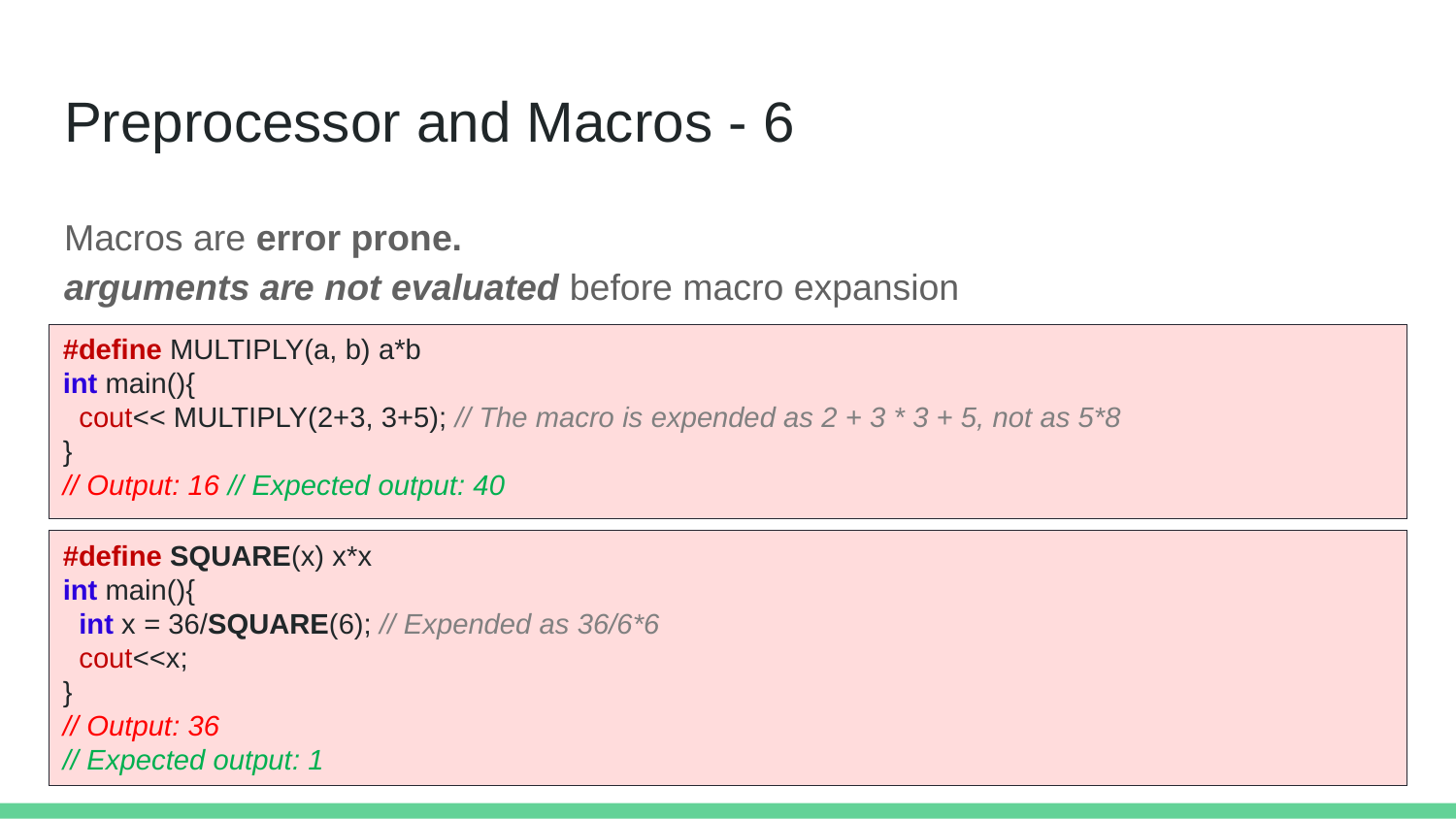

# Preprocessor and Macros - 6
Macros are error prone.
arguments are not evaluated before macro expansion

#define MULTIPLY(a, b) a*b
int main(){
  cout<< MULTIPLY(2+3, 3+5); // The macro is expended as 2 + 3 * 3 + 5, not as 5*8
}
// Output: 16 // Expected output: 40

#define SQUARE(x) x*x
int main(){
  int x = 36/SQUARE(6); // Expended as 36/6*6
  cout<<x;
}
// Output: 36
// Expected output: 1